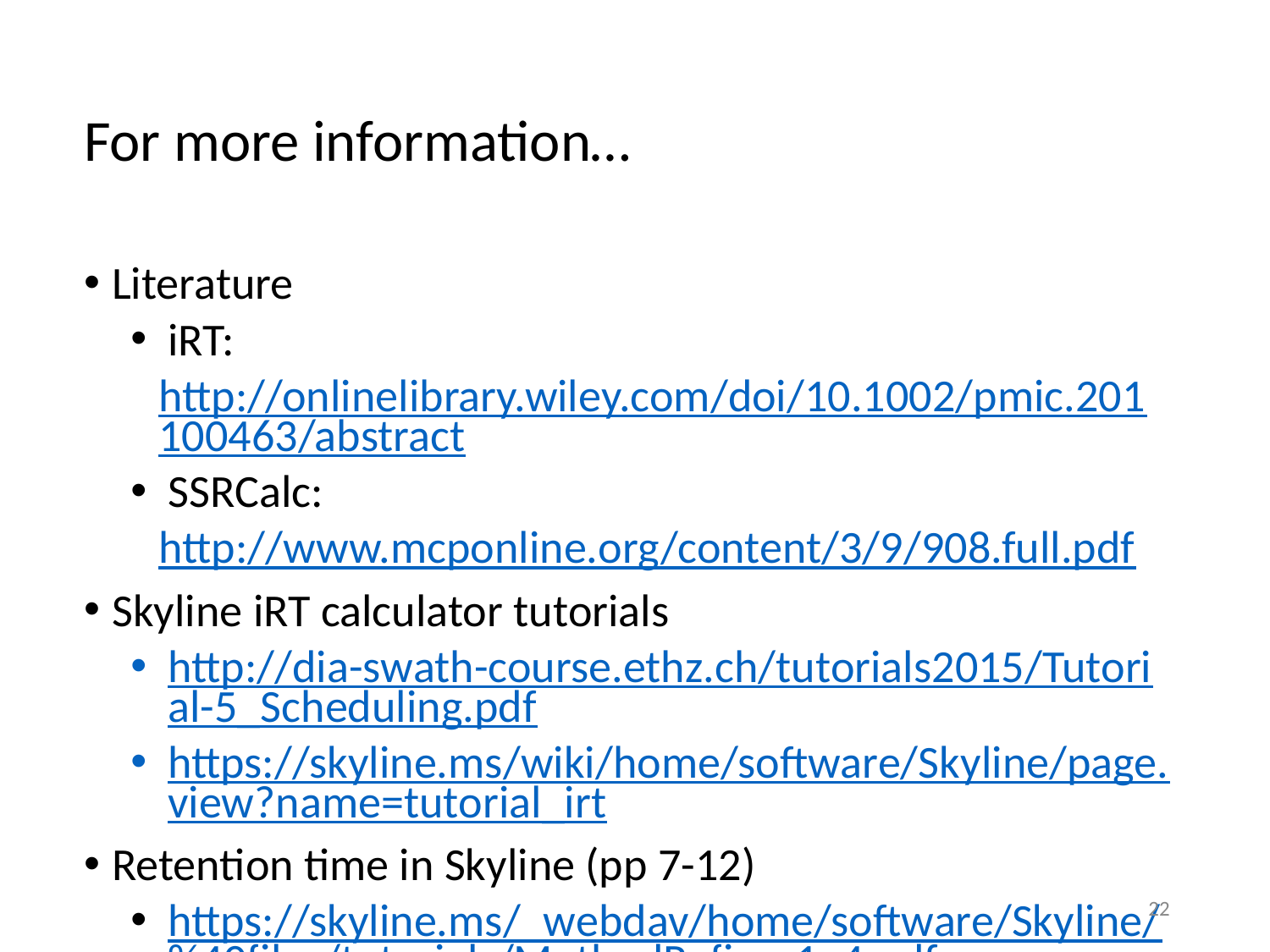

# For more information…
Literature
iRT:
http://onlinelibrary.wiley.com/doi/10.1002/pmic.201100463/abstract
SSRCalc:
http://www.mcponline.org/content/3/9/908.full.pdf
Skyline iRT calculator tutorials
http://dia-swath-course.ethz.ch/tutorials2015/Tutorial-5_Scheduling.pdf
https://skyline.ms/wiki/home/software/Skyline/page.view?name=tutorial_irt
Retention time in Skyline (pp 7-12)
https://skyline.ms/_webdav/home/software/Skyline/%40files/tutorials/MethodRefine-1_4.pdf

22